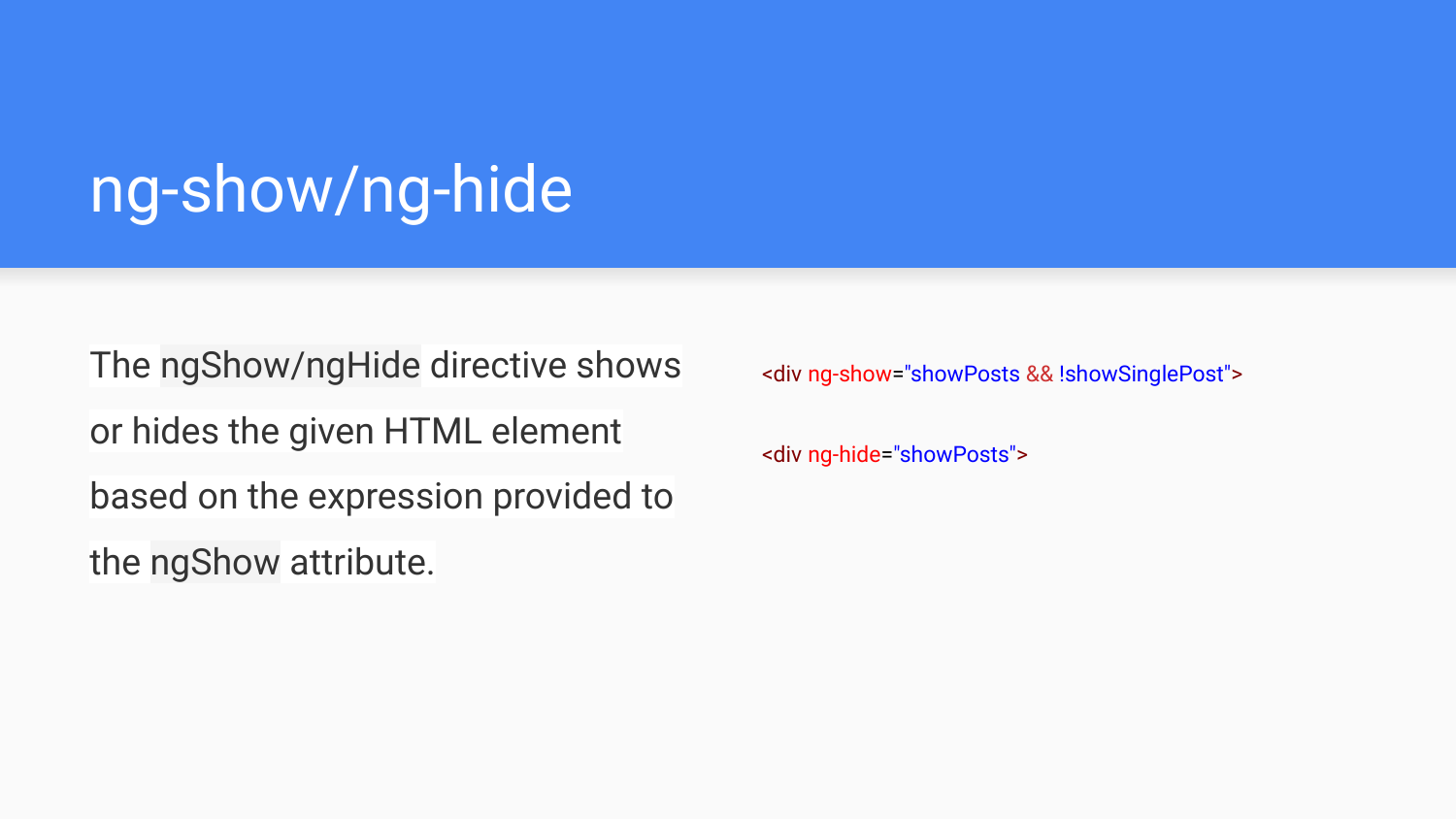

# ng-show/ng-hide
The ngShow/ngHide directive shows or hides the given HTML element based on the expression provided to the ngShow attribute.

<div ng-show="showPosts && !showSinglePost">

<div ng-hide="showPosts">